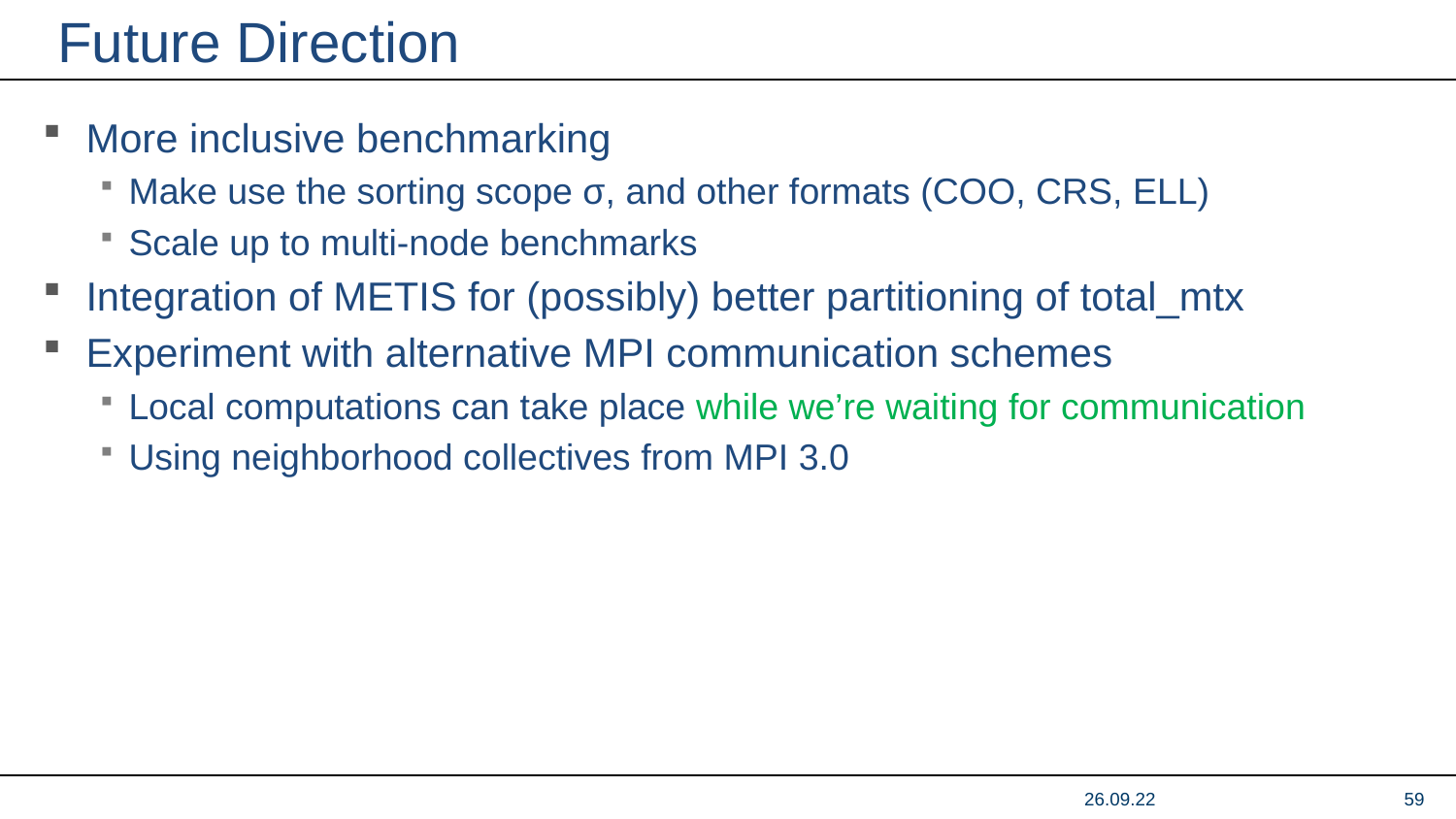

# Future Direction
More inclusive benchmarking
Make use the sorting scope σ, and other formats (COO, CRS, ELL)
Scale up to multi-node benchmarks
Integration of METIS for (possibly) better partitioning of total_mtx
Experiment with alternative MPI communication schemes
Local computations can take place while we’re waiting for communication
Using neighborhood collectives from MPI 3.0

26.09.22
59